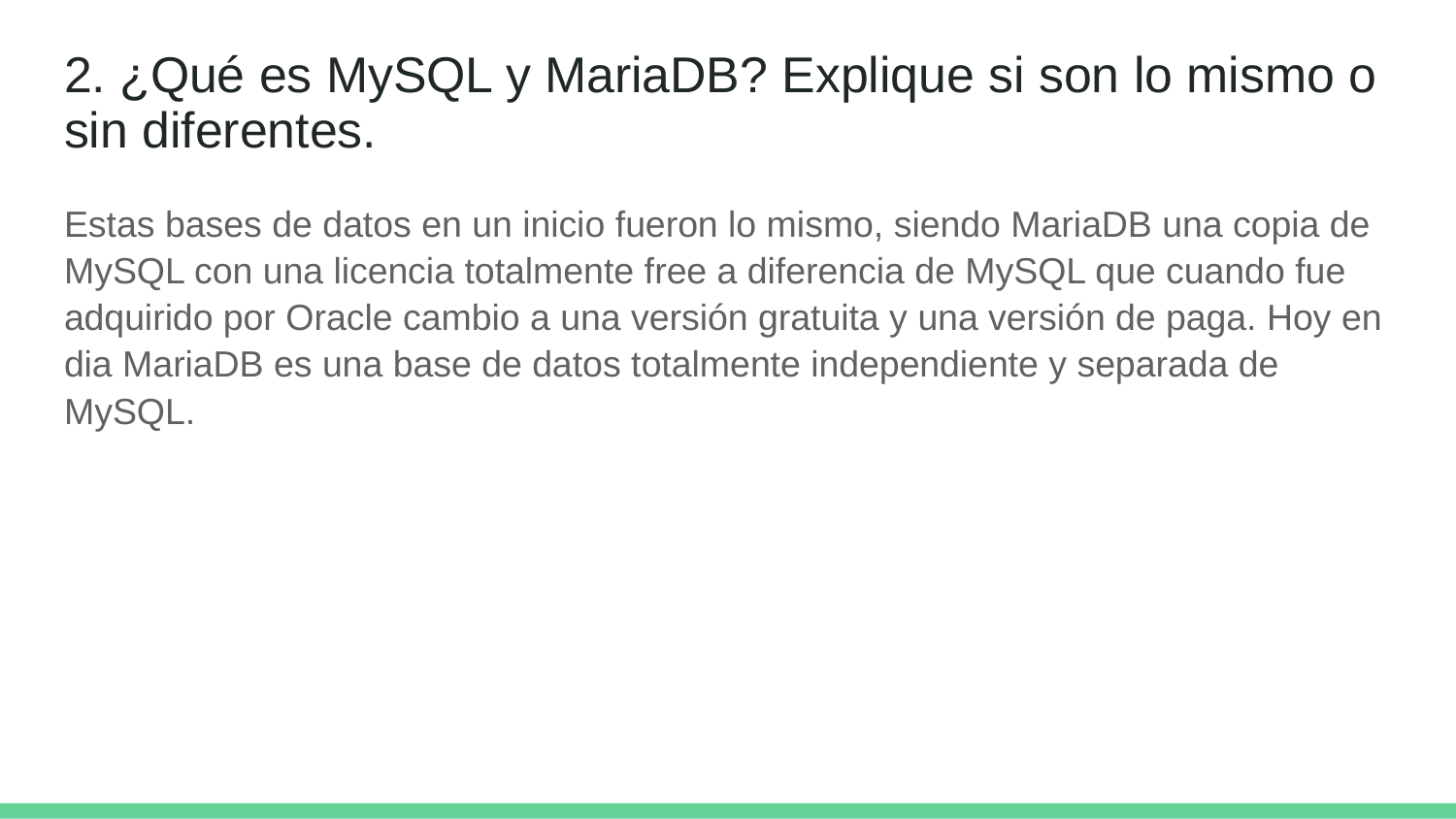

# 2. ¿Qué es MySQL y MariaDB? Explique si son lo mismo o sin diferentes.
Estas bases de datos en un inicio fueron lo mismo, siendo MariaDB una copia de MySQL con una licencia totalmente free a diferencia de MySQL que cuando fue adquirido por Oracle cambio a una versión gratuita y una versión de paga. Hoy en dia MariaDB es una base de datos totalmente independiente y separada de MySQL.